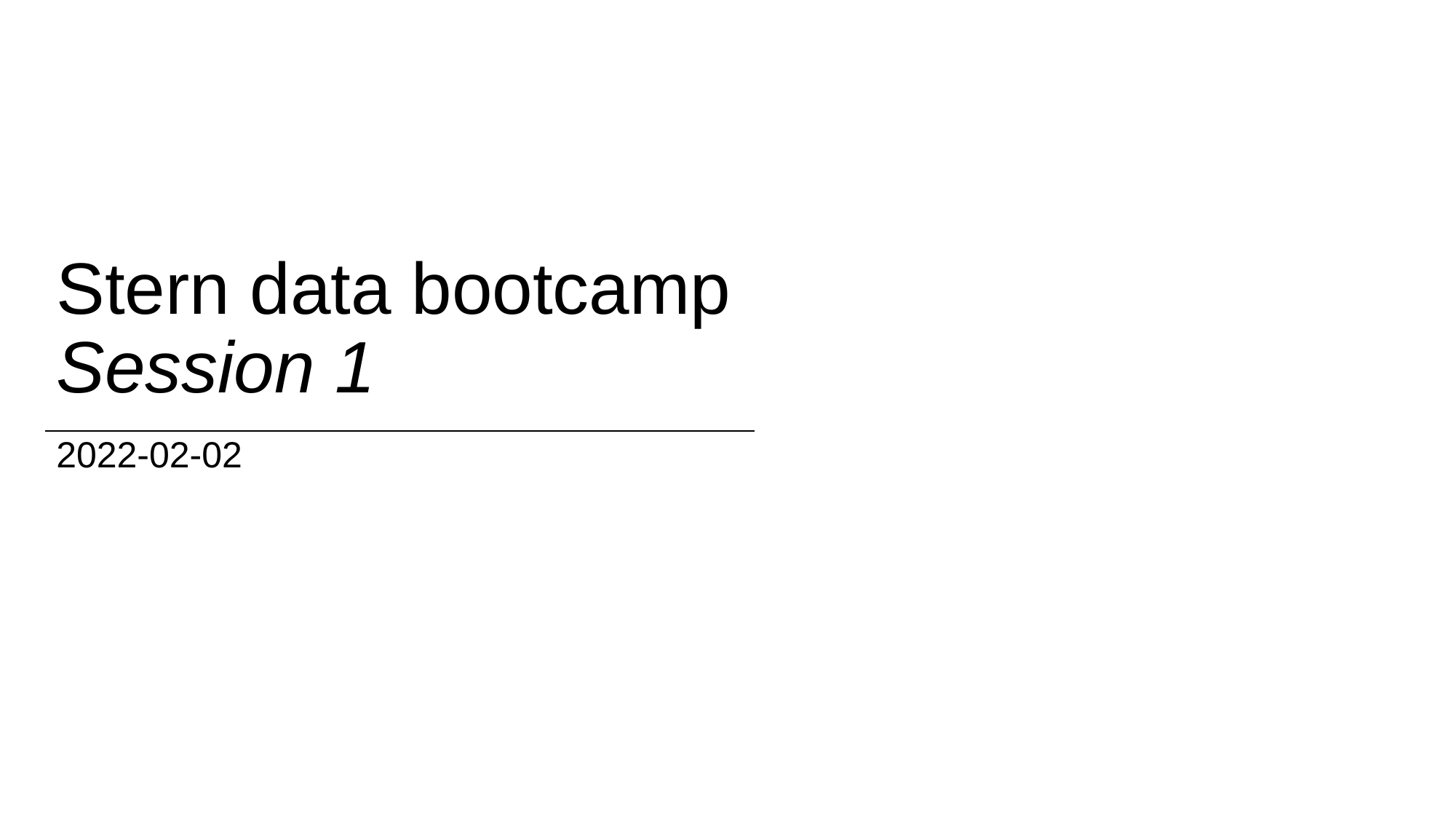

# Stern data bootcamp Session 1
2022-02-02